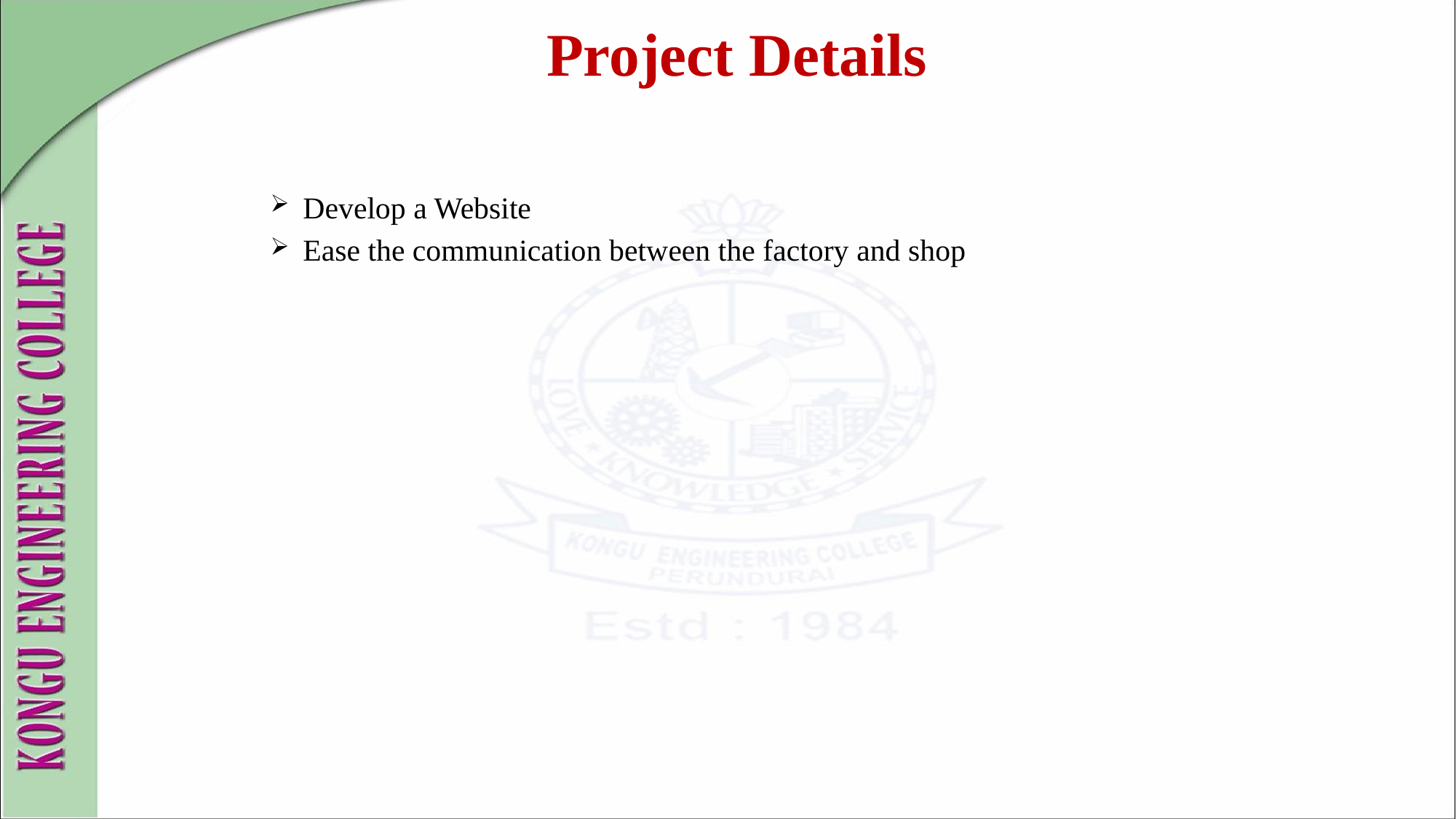

# Project Details
Develop a Website
Ease the communication between the factory and shop